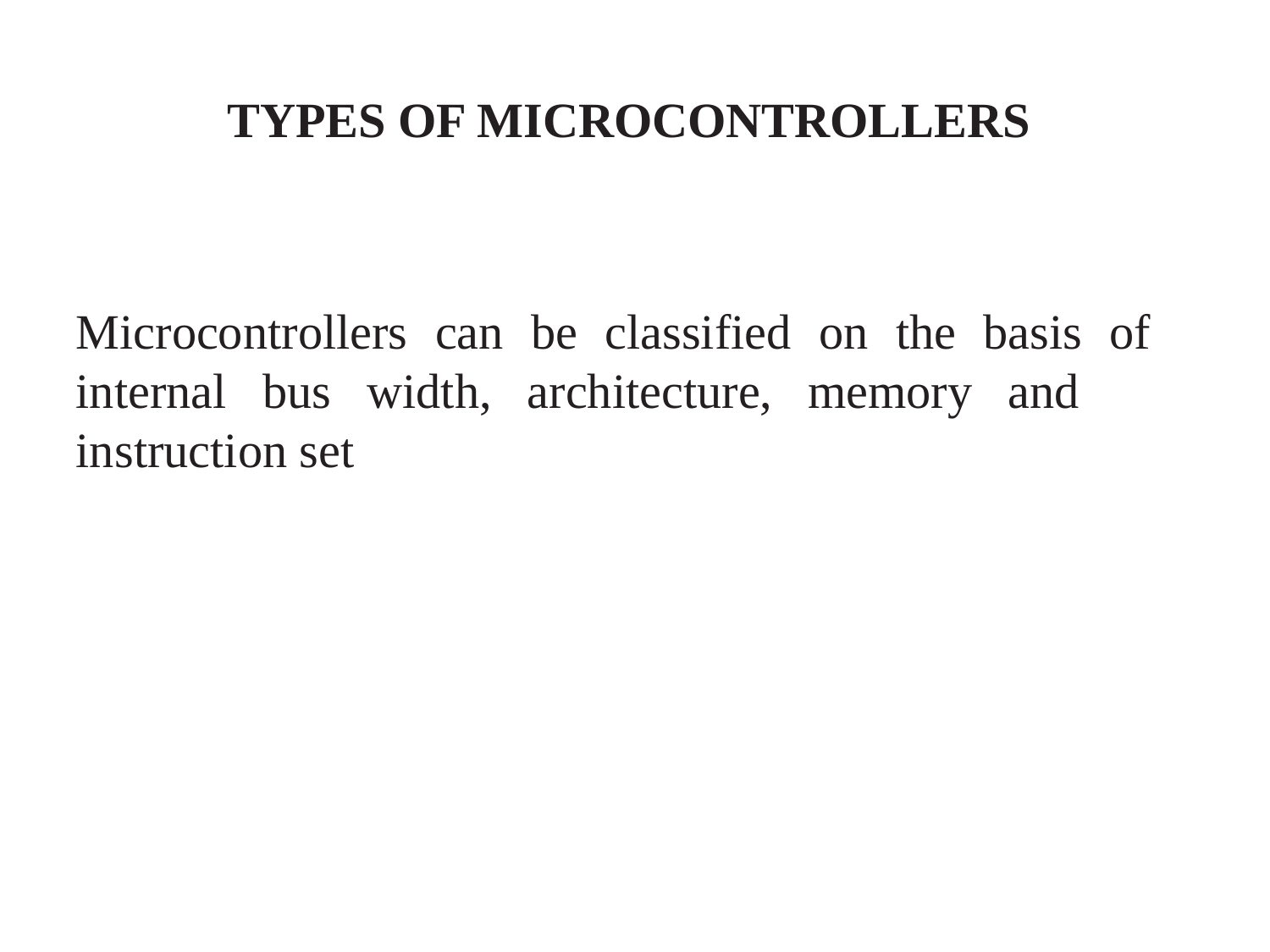

TYPES OF MICROCONTROLLERS

Microcontrollers can be classified on the basis of internal bus width, architecture, memory and   instruction set